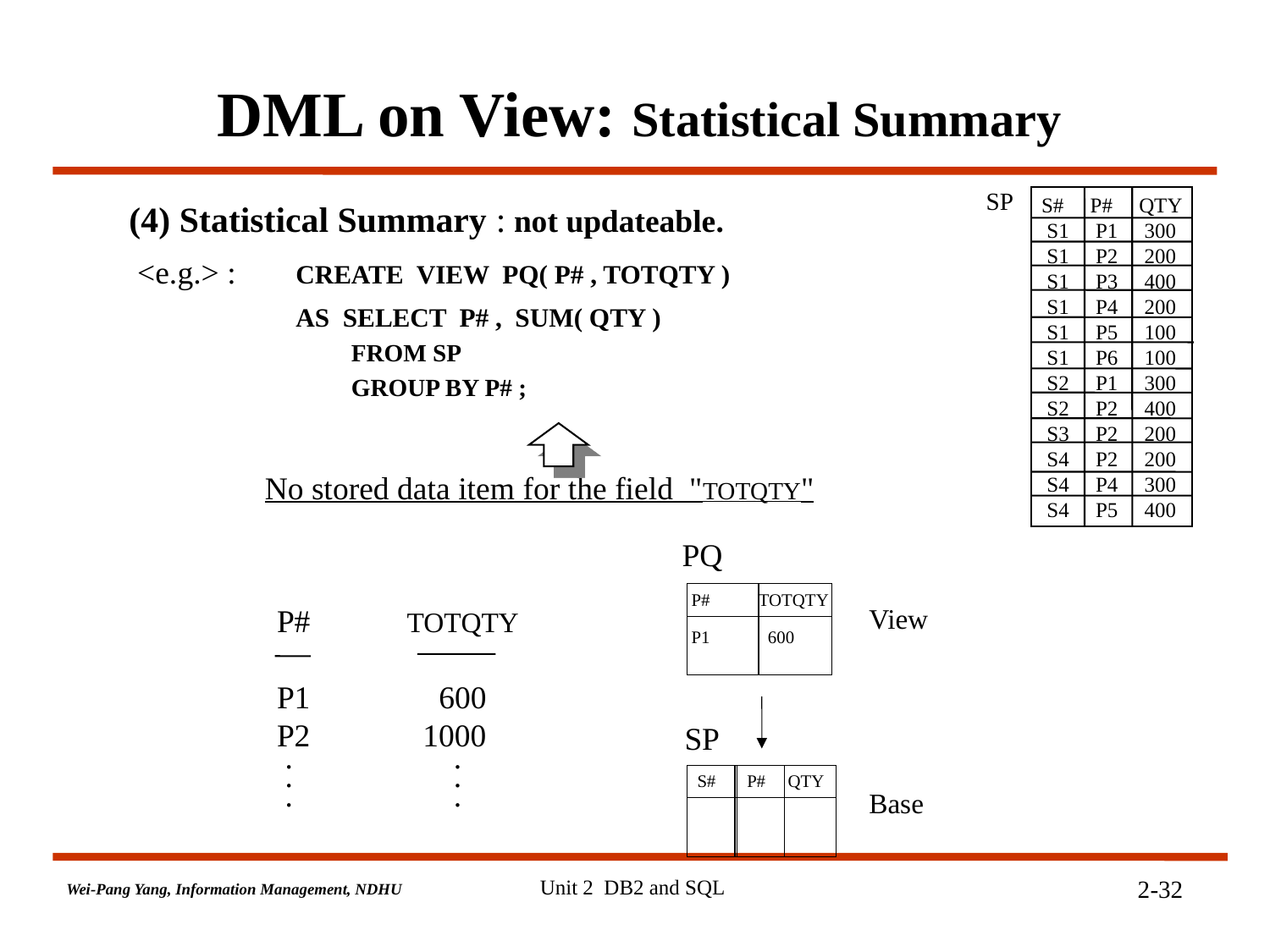

# DML on View: Statistical Summary
SP
    S#     P#     QTY
S1     P1     300
 S1     P2     200
 S1     P3     400
S1     P4     200
S1     P5     100
S1     P6     100
S2     P1     300
S2     P2     400
S3     P2     200
S4     P2     200
S4     P4     300
S4     P5     400

(4) Statistical Summary : not updateable.
 <e.g.> :    	CREATE  VIEW  PQ( P# , TOTQTY )
      		AS  SELECT  P# ,  SUM( QTY )
		FROM SP
      	GROUP BY P# ;

         No stored data item for the field  "TOTQTY"

PQ

SP

P#           TOTQTY
P#            TOTQTY

P1                600
P2              1000
 .                    .
 .                    .
 .                    .
View
P1             600

S#       P#     QTY
Base
Unit 2  DB2 and SQL